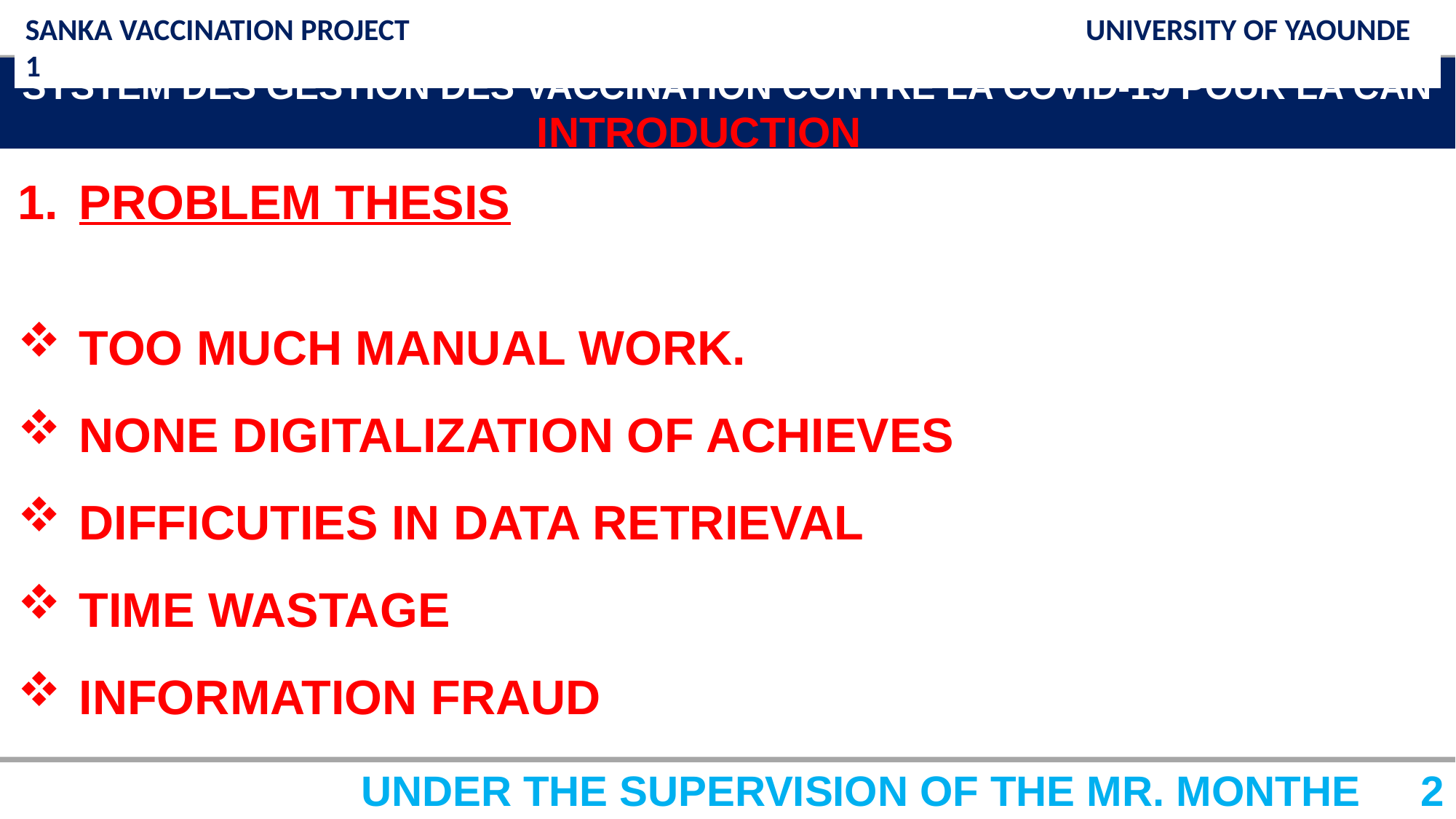

SANKA VACCINATION PROJECT                                                                                                  UNIVERSITY OF YAOUNDE 1
SYSTEM DES GESTION DES VACCINATION CONTRE LA COVID-19 POUR LA CAN

INTRODUCTION

PROBLEM THESIS

TOO MUCH MANUAL WORK.
NONE DIGITALIZATION OF ACHIEVES
DIFFICUTIES IN DATA RETRIEVAL
TIME WASTAGE
INFORMATION FRAUD
UNDER THE SUPERVISION OF THE MR. MONTHE
2